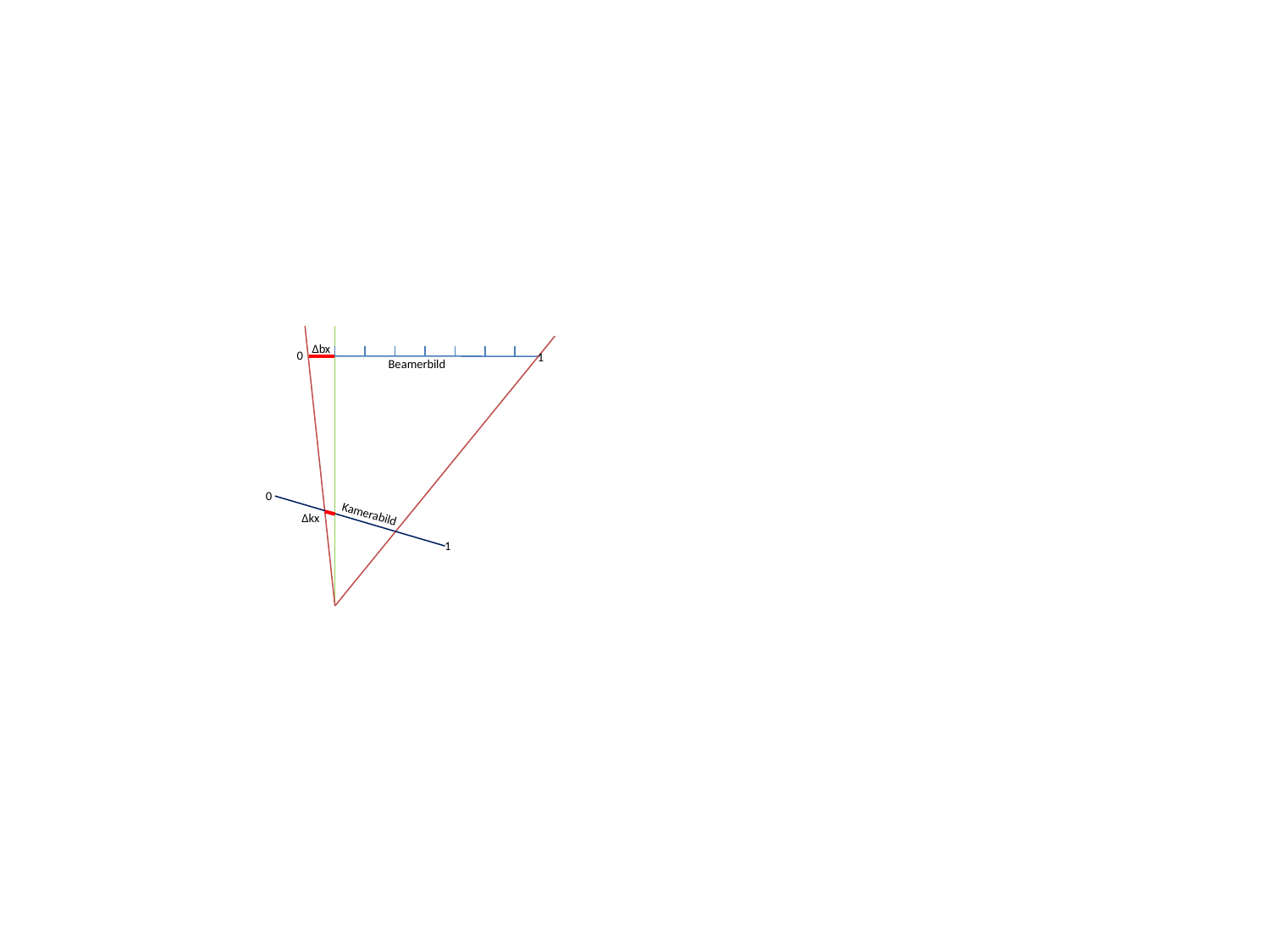

Δbx
0
1
Beamerbild
0
Kamerabild
Δkx
1